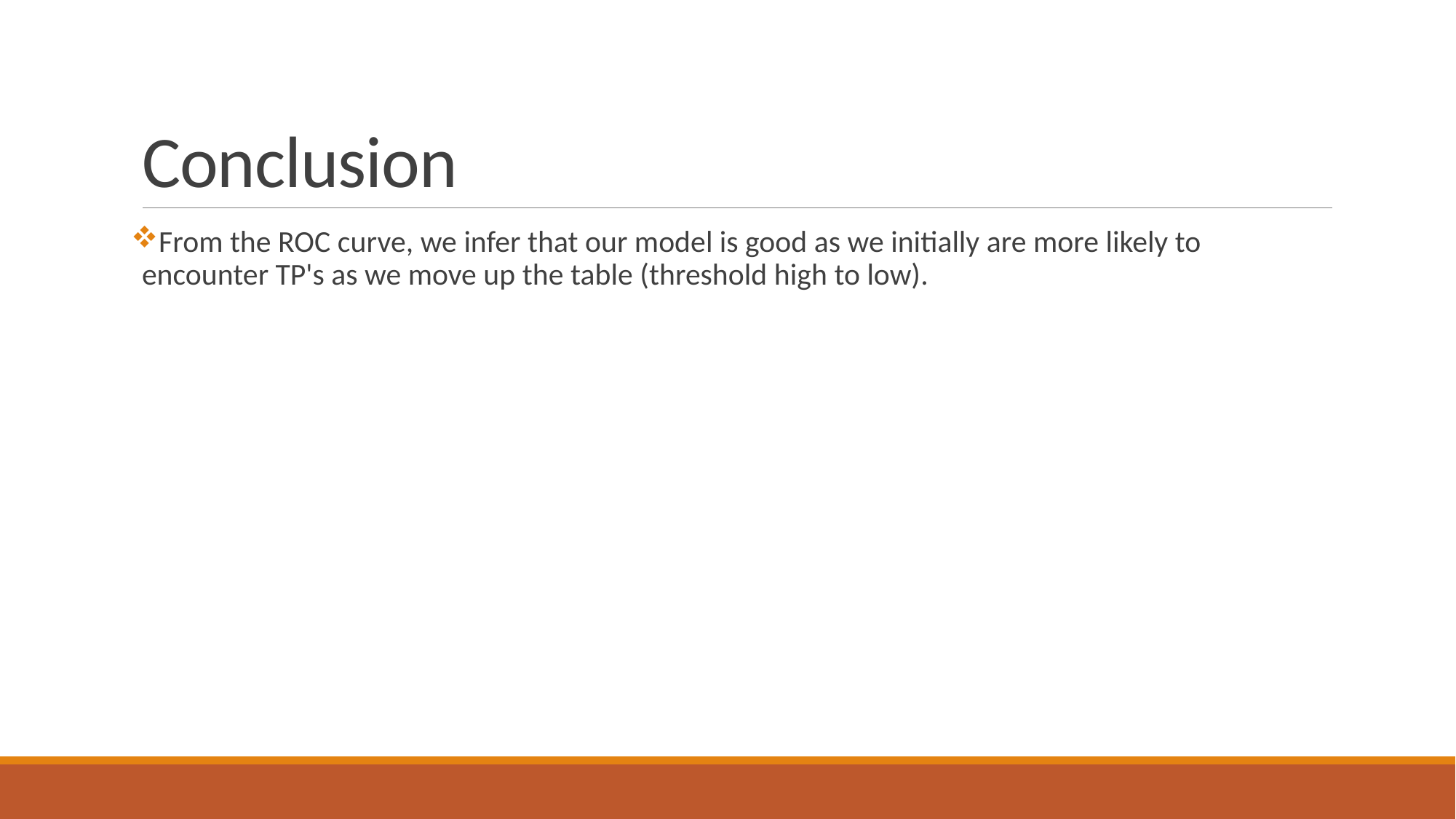

# Conclusion
From the ROC curve, we infer that our model is good as we initially are more likely to encounter TP's as we move up the table (threshold high to low).